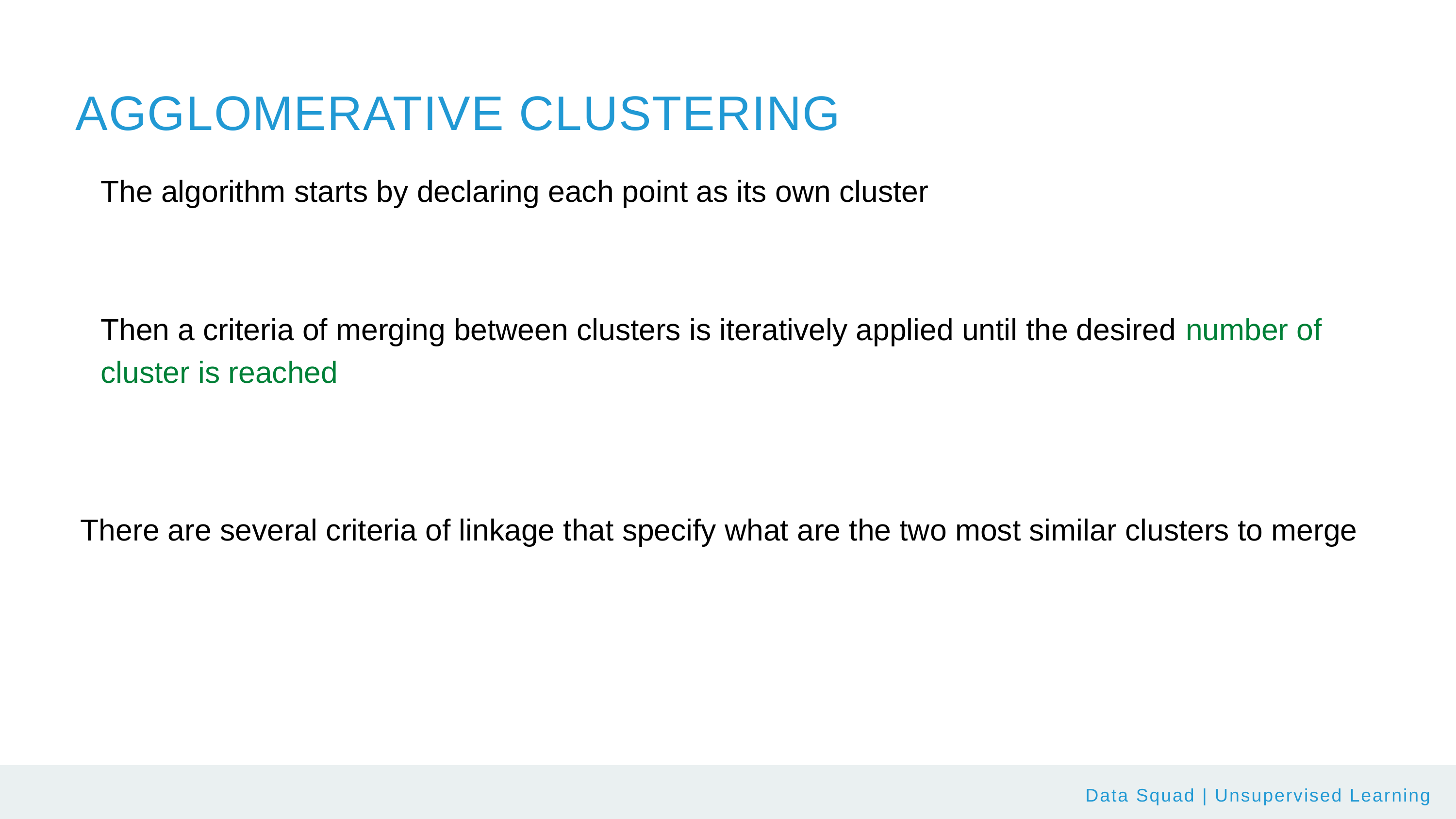

AGGLOMERATIVE CLUSTERING
The algorithm starts by declaring each point as its own cluster
Then a criteria of merging between clusters is iteratively applied until the desired number of cluster is reached
There are several criteria of linkage that specify what are the two most similar clusters to merge

Data Squad | Unsupervised Learning